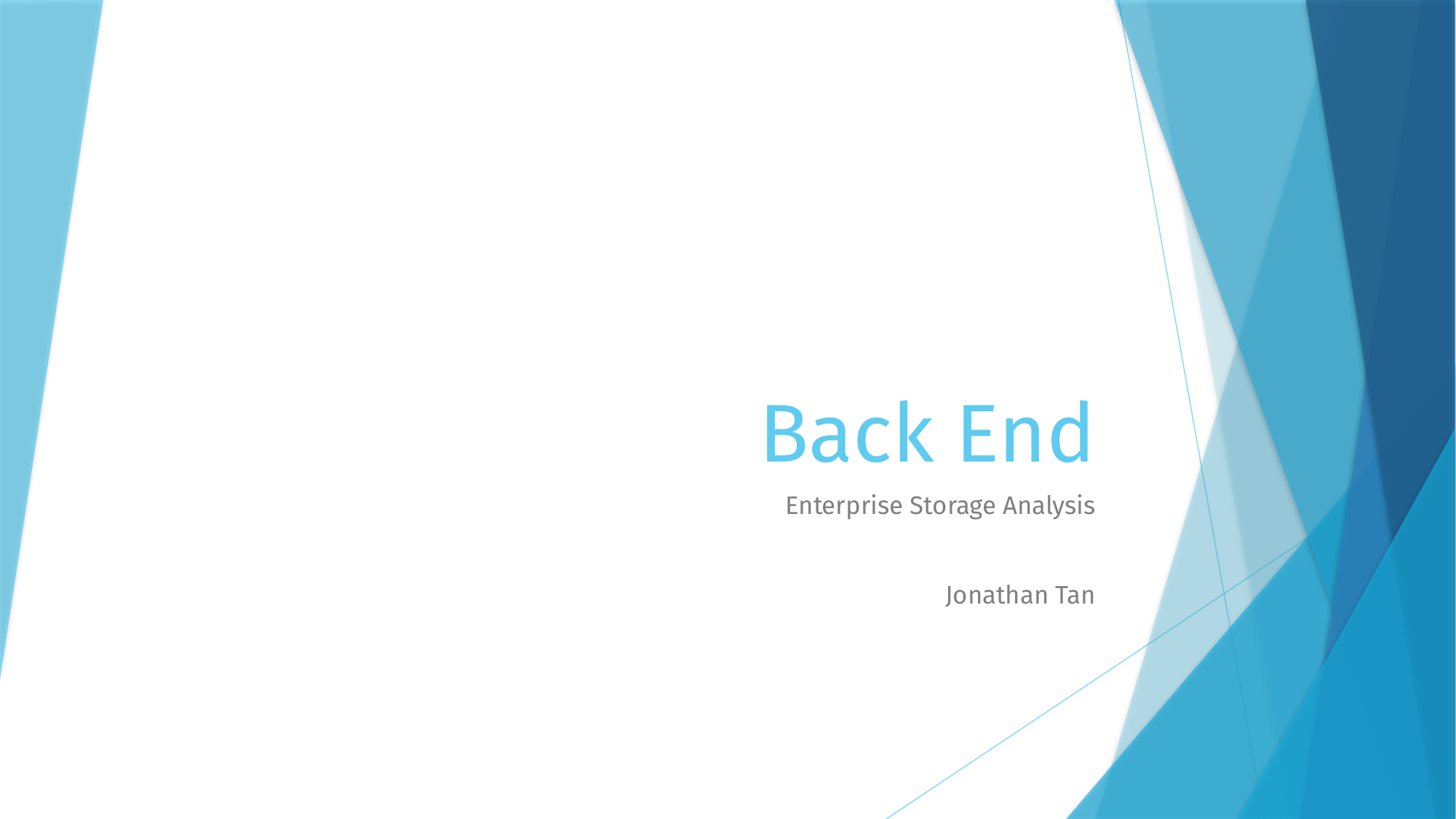

# Back End
Enterprise Storage Analysis

Jonathan Tan